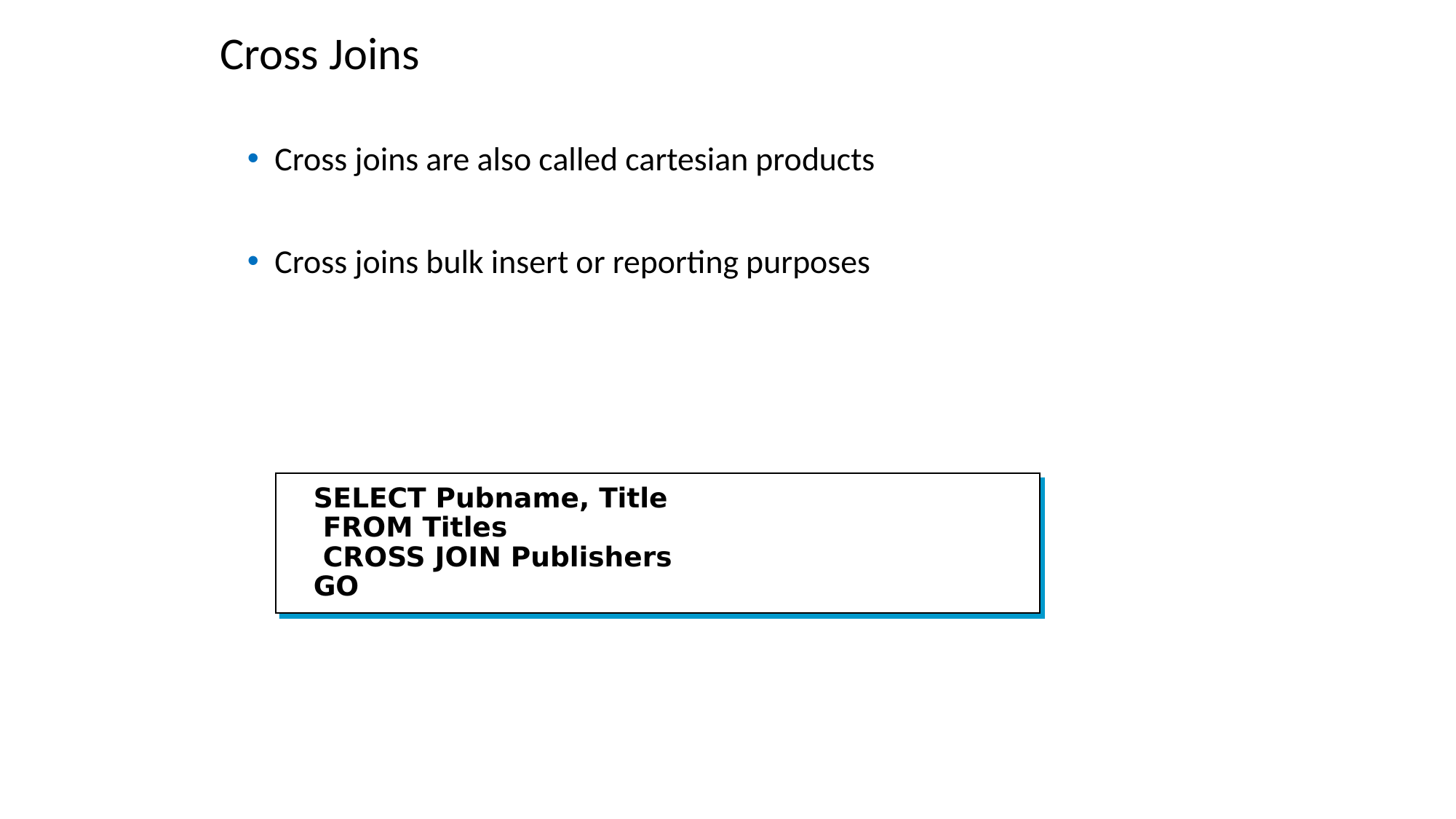

Cross Joins
Cross joins are also called cartesian products

Cross joins bulk insert or reporting purposes

SELECT Pubname, Title
 FROM Titles
 CROSS JOIN Publishers
GO